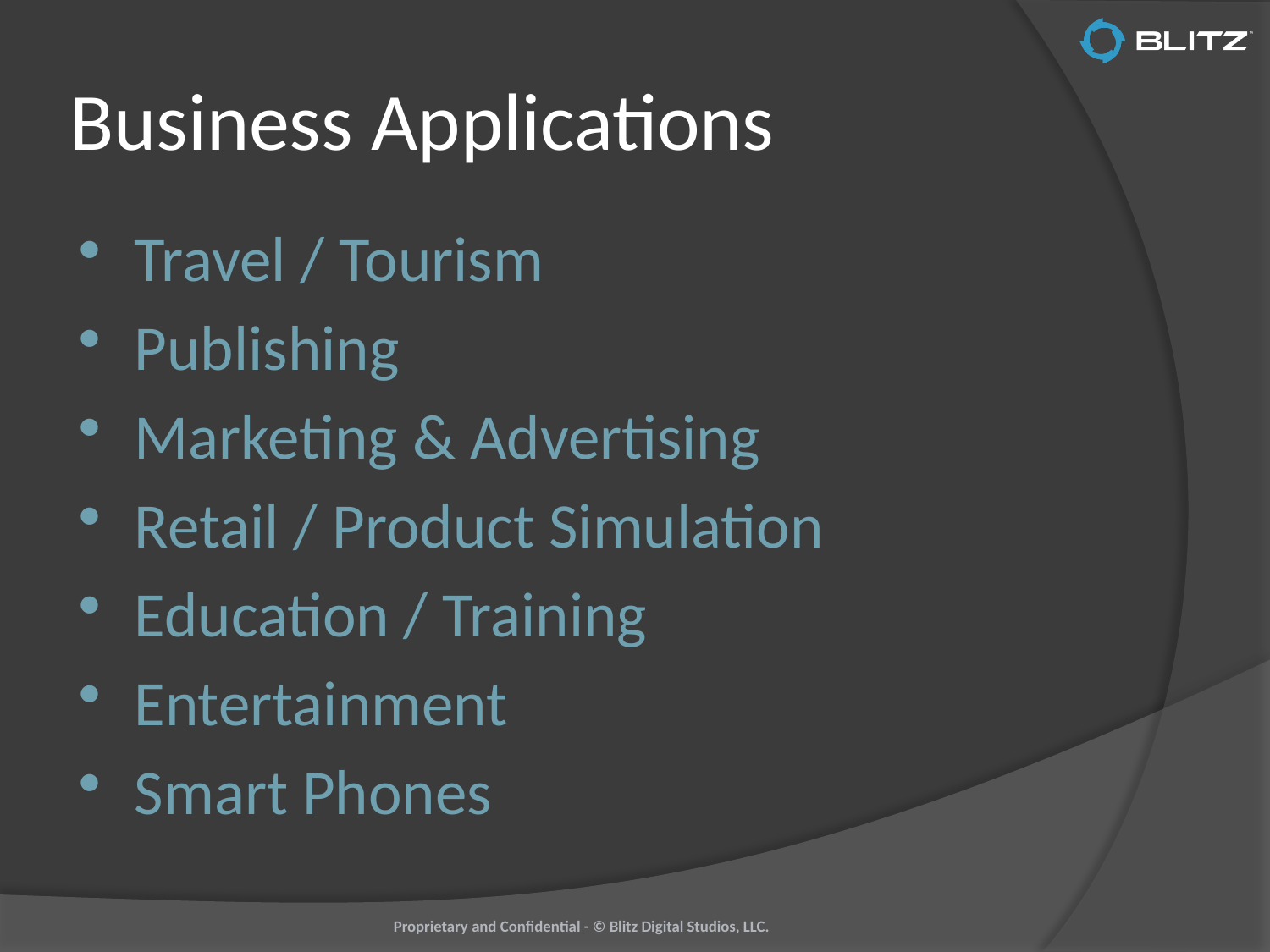

# Business Applications
Travel / Tourism
Publishing
Marketing & Advertising
Retail / Product Simulation
Education / Training
Entertainment
Smart Phones